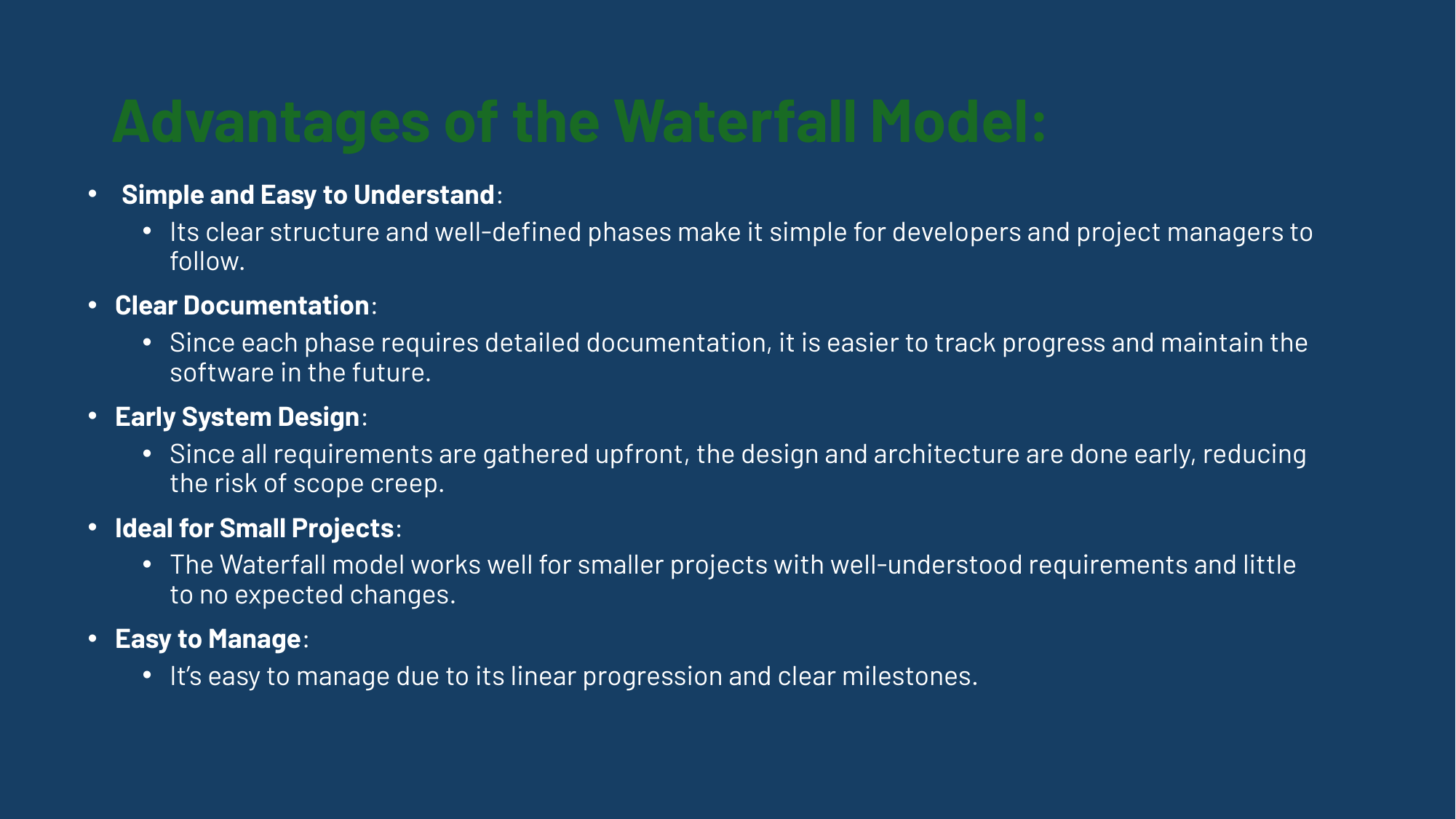

# Advantages of the Waterfall Model:
Simple and Easy to Understand:
Its clear structure and well-defined phases make it simple for developers and project managers to follow.
Clear Documentation:
Since each phase requires detailed documentation, it is easier to track progress and maintain the software in the future.
Early System Design:
Since all requirements are gathered upfront, the design and architecture are done early, reducing the risk of scope creep.
Ideal for Small Projects:
The Waterfall model works well for smaller projects with well-understood requirements and little to no expected changes.
Easy to Manage:
It’s easy to manage due to its linear progression and clear milestones.